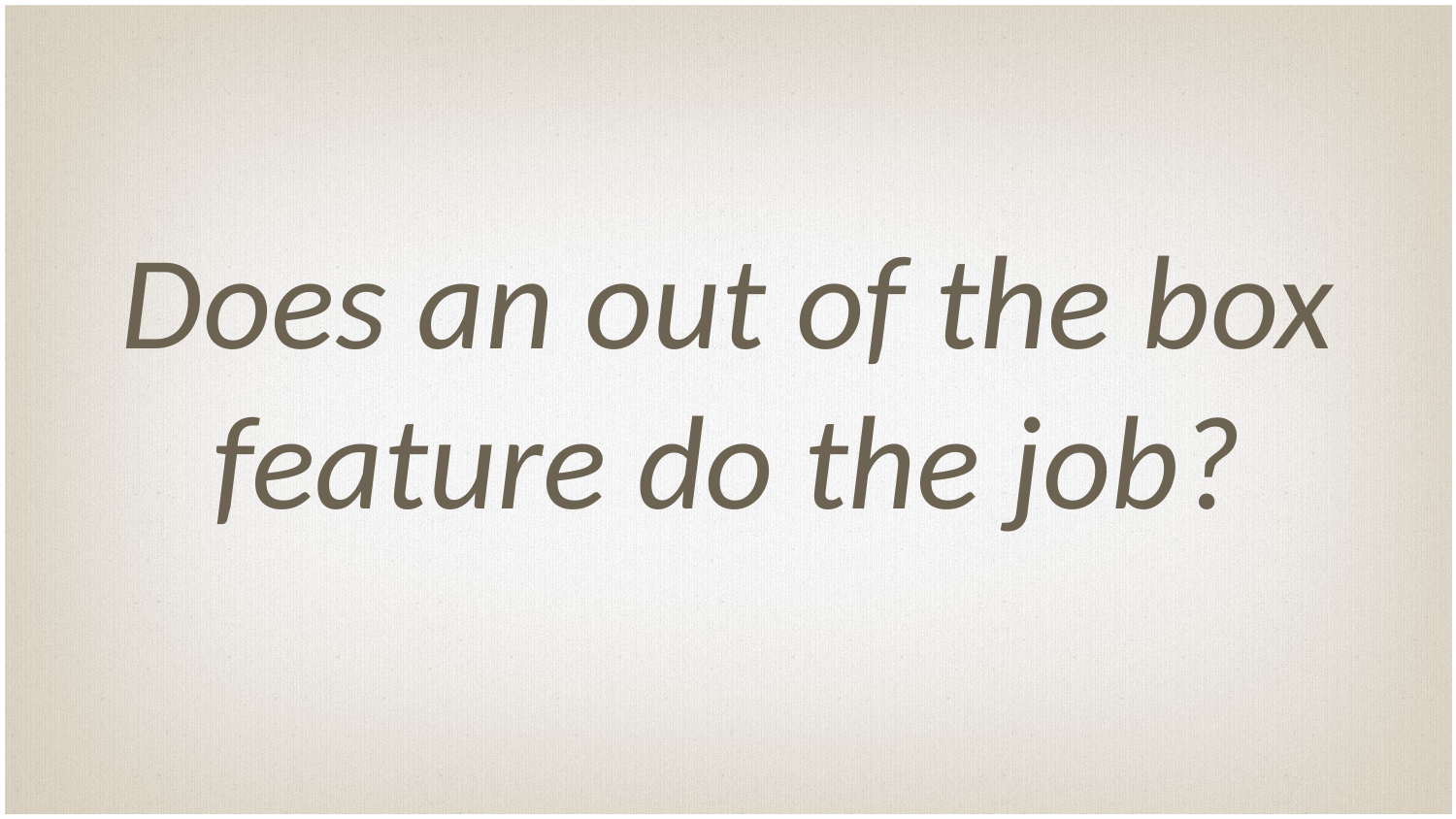

Does an out of the box feature do the job?